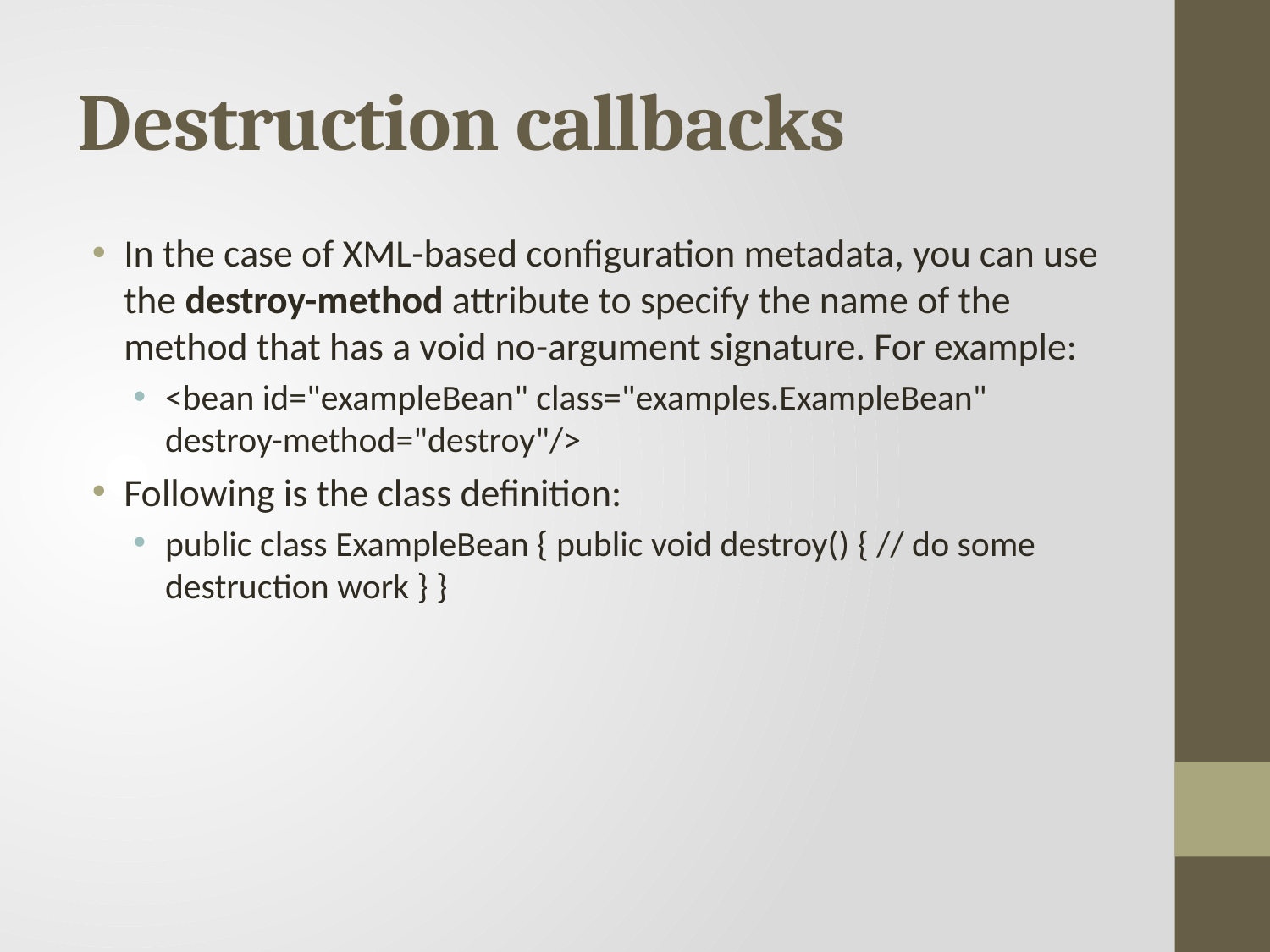

# Destruction callbacks
In the case of XML-based configuration metadata, you can use the destroy-method attribute to specify the name of the method that has a void no-argument signature. For example:
<bean id="exampleBean" class="examples.ExampleBean" destroy-method="destroy"/>
Following is the class definition:
public class ExampleBean { public void destroy() { // do some destruction work } }